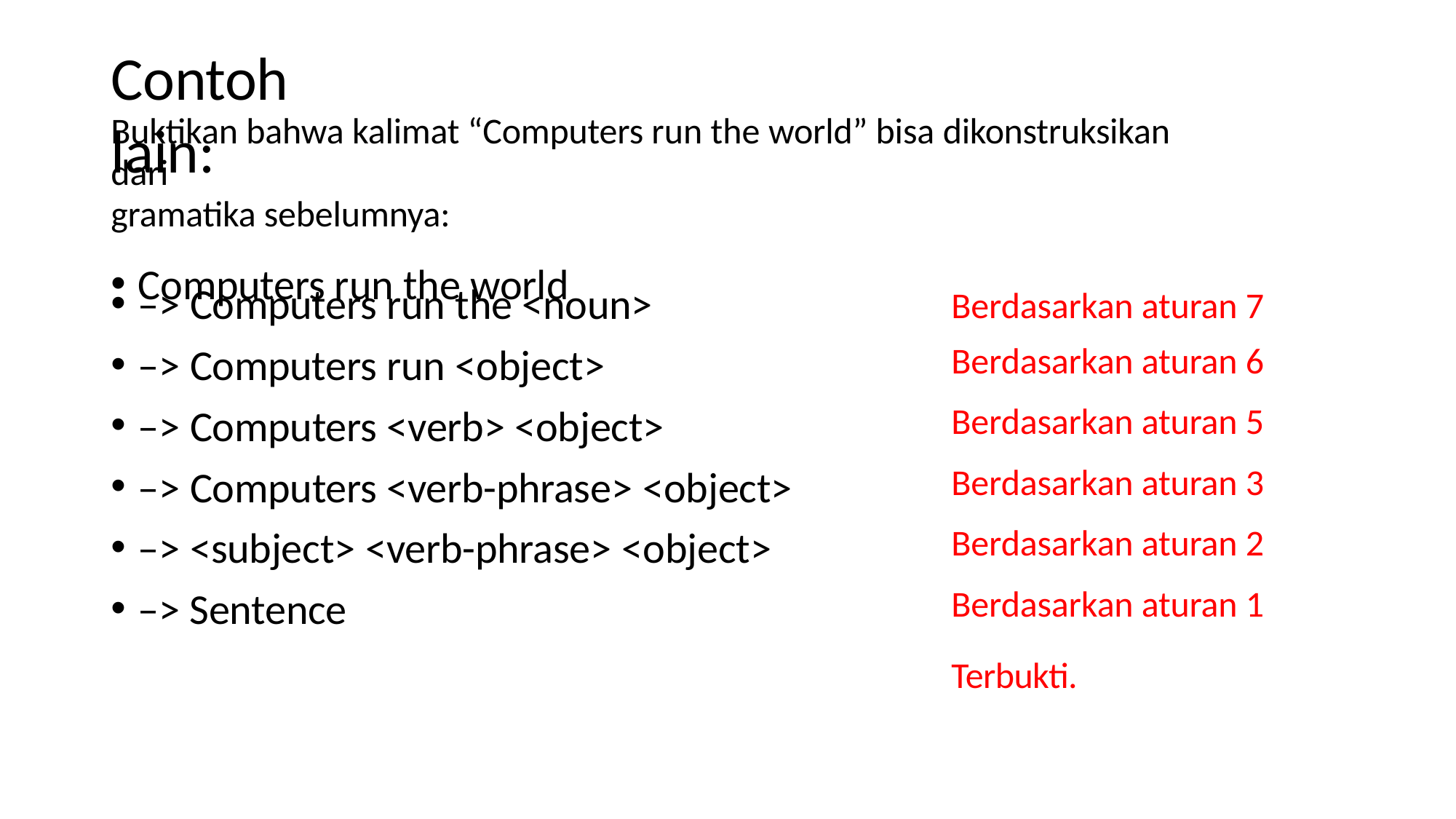

# Contoh lain:
Buktikan bahwa kalimat “Computers run the world” bisa dikonstruksikan dari
gramatika sebelumnya:
Computers run the world
–> Computers run the <noun>
–> Computers run <object>
–> Computers <verb> <object>
–> Computers <verb-phrase> <object>
–> <subject> <verb-phrase> <object>
–> Sentence
Berdasarkan aturan 7
Berdasarkan aturan 6
Berdasarkan aturan 5
Berdasarkan aturan 3
Berdasarkan aturan 2
Berdasarkan aturan 1
Terbukti.